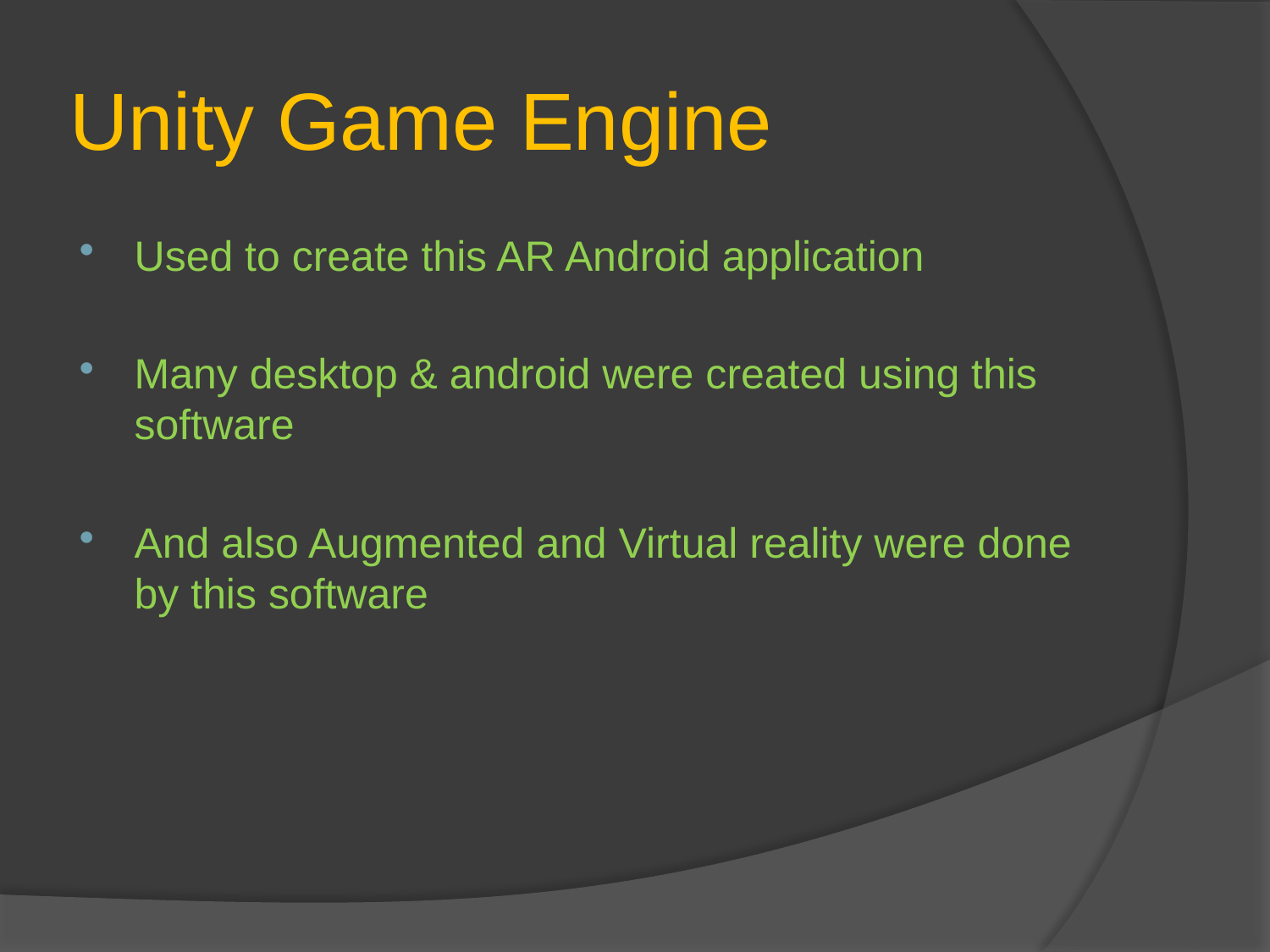

# Unity Game Engine
Used to create this AR Android application

Many desktop & android were created using this software

And also Augmented and Virtual reality were done by this software